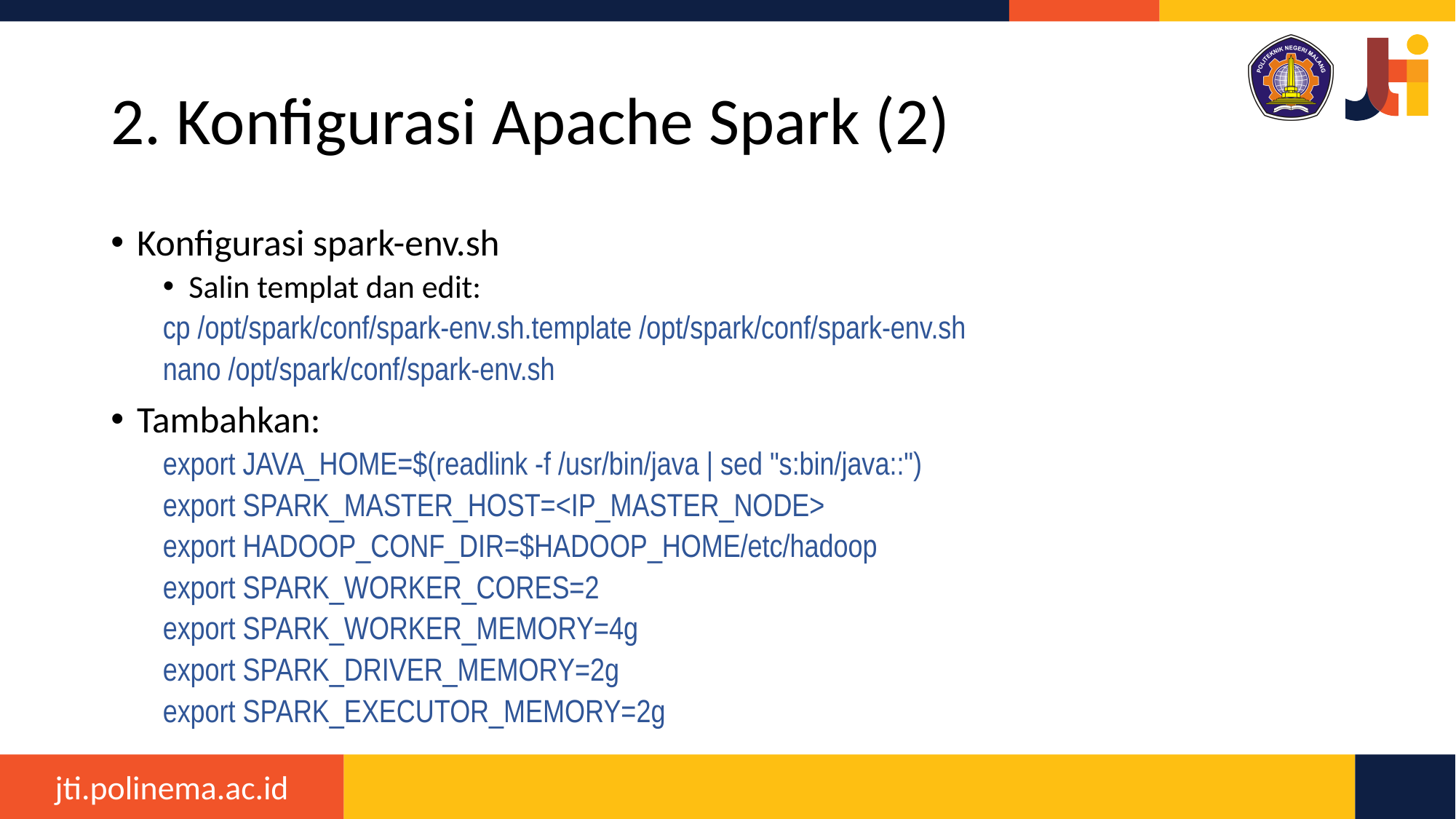

21
# 2. Konfigurasi Apache Spark (2)
Konfigurasi spark-env.sh
Salin templat dan edit:
cp /opt/spark/conf/spark-env.sh.template /opt/spark/conf/spark-env.sh
nano /opt/spark/conf/spark-env.sh
Tambahkan:
export JAVA_HOME=$(readlink -f /usr/bin/java | sed "s:bin/java::")
export SPARK_MASTER_HOST=<IP_MASTER_NODE>
export HADOOP_CONF_DIR=$HADOOP_HOME/etc/hadoop
export SPARK_WORKER_CORES=2
export SPARK_WORKER_MEMORY=4g
export SPARK_DRIVER_MEMORY=2g
export SPARK_EXECUTOR_MEMORY=2g